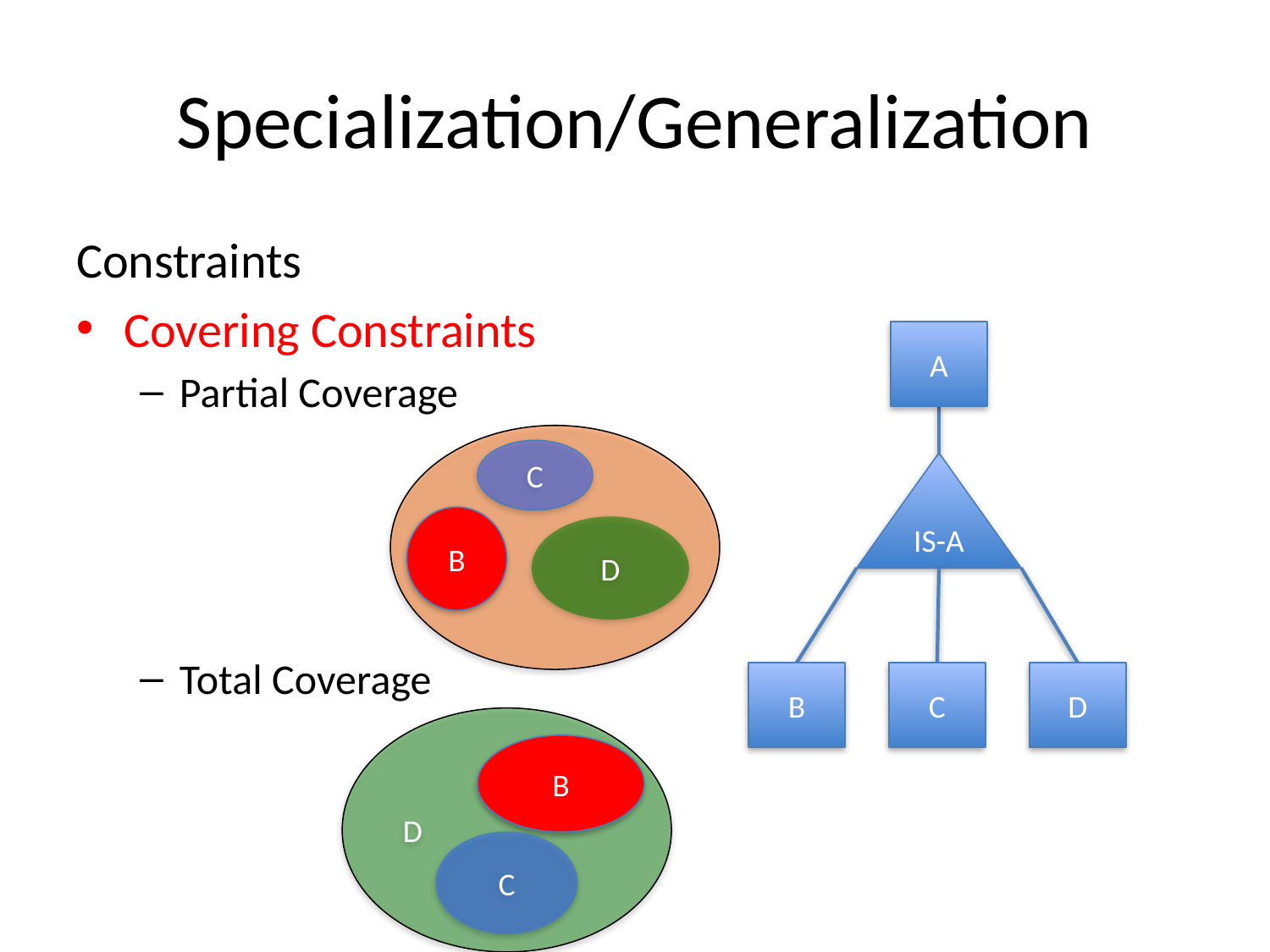

# Specialization/Generalization
Constraints
Covering Constraints
Partial Coverage

Total Coverage
A
IS-A
B
C
D

C
B
D
D
B
C